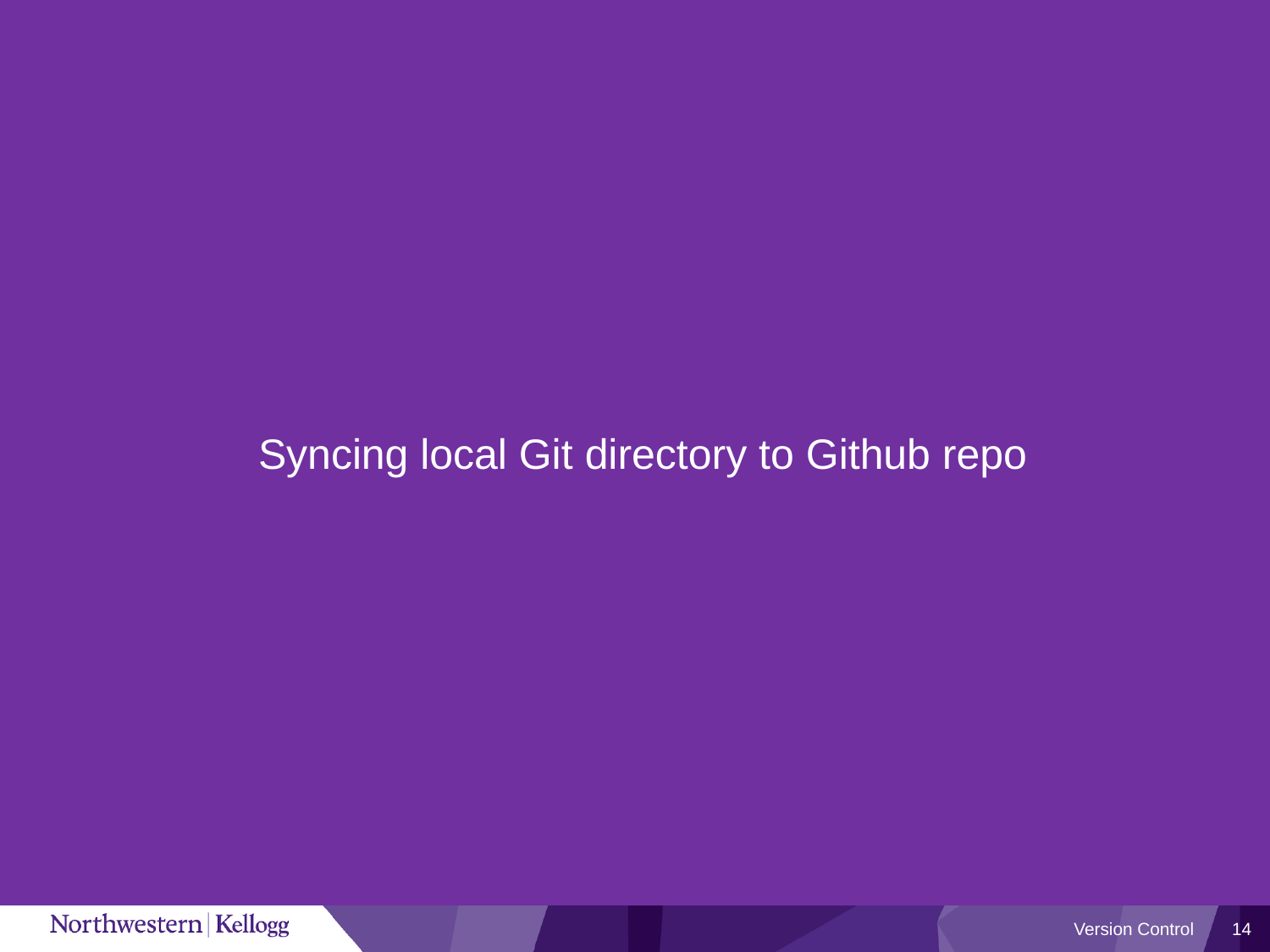

Syncing local Git directory to Github repo
Version Control
14